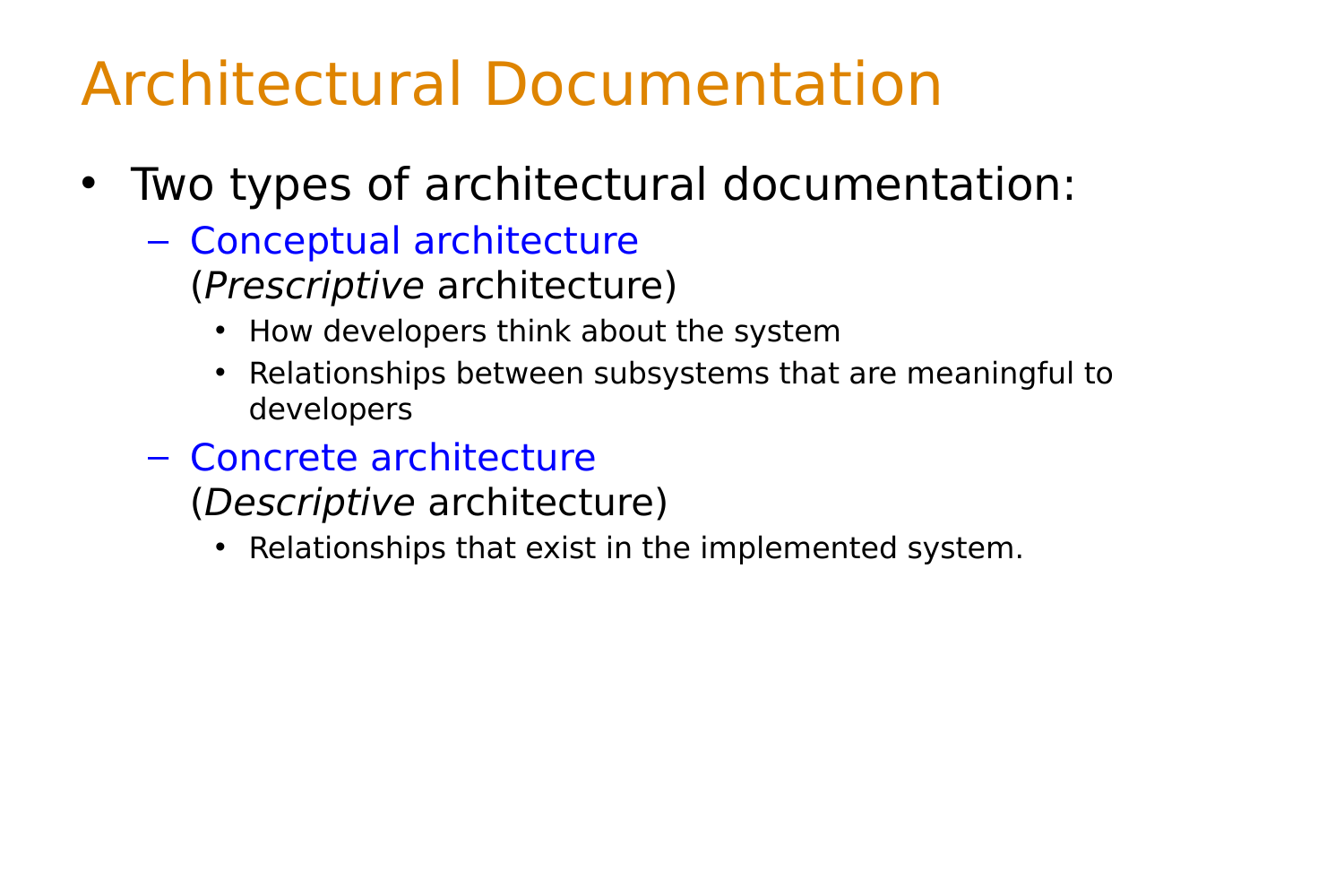

# Architectural Documentation
Two types of architectural documentation:
Conceptual architecture
(Prescriptive architecture)
How developers think about the system
Relationships between subsystems that are meaningful to developers
Concrete architecture
(Descriptive architecture)
Relationships that exist in the implemented system.